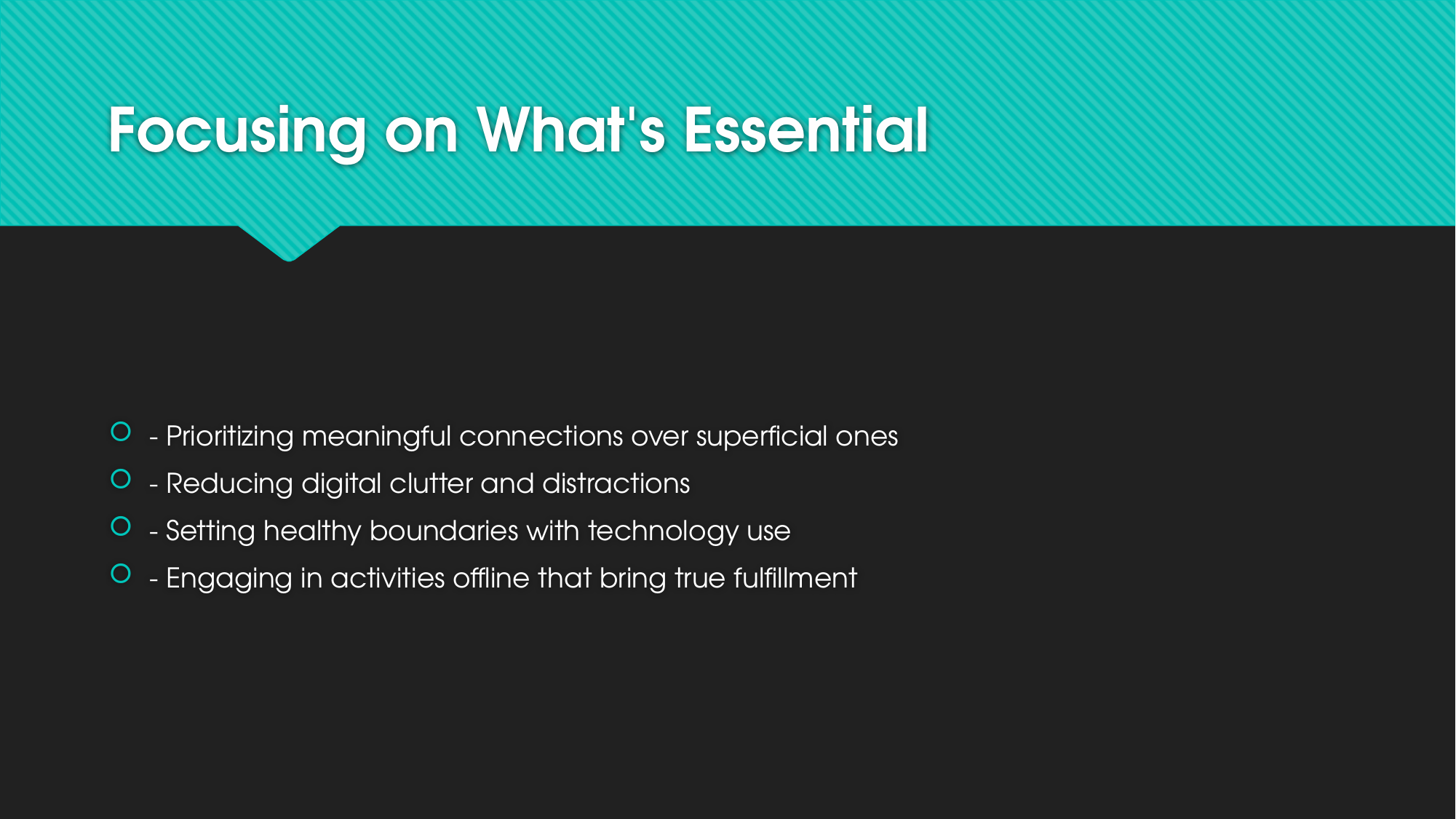

# Focusing on What's Essential

- Prioritizing meaningful connections over superficial ones
- Reducing digital clutter and distractions
- Setting healthy boundaries with technology use
- Engaging in activities offline that bring true fulfillment